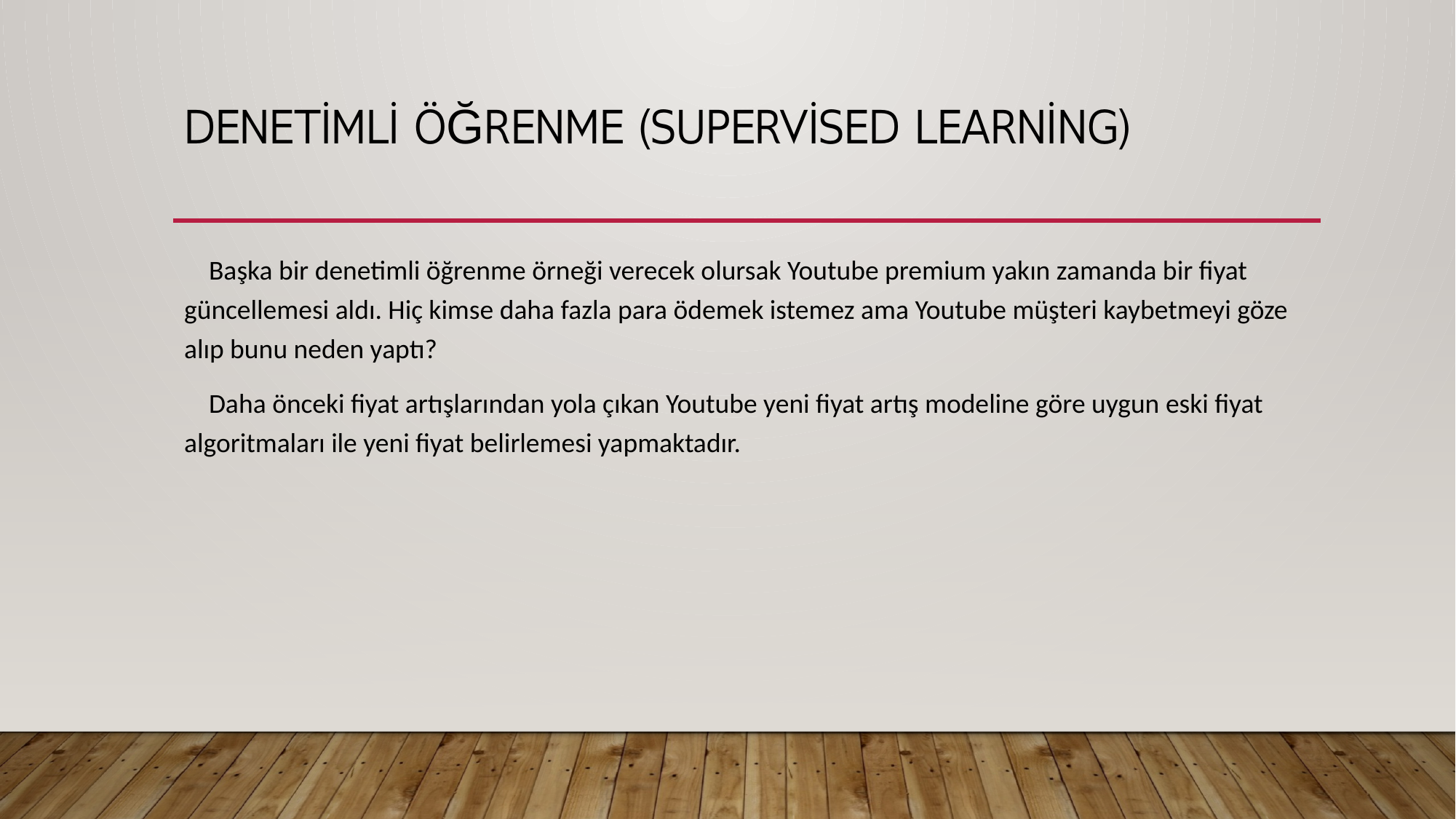

# Denetimli Öğrenme (Supervised Learning)
    Başka bir denetimli öğrenme örneği verecek olursak Youtube premium yakın zamanda bir fiyat güncellemesi aldı. Hiç kimse daha fazla para ödemek istemez ama Youtube müşteri kaybetmeyi göze alıp bunu neden yaptı?
    Daha önceki fiyat artışlarından yola çıkan Youtube yeni fiyat artış modeline göre uygun eski fiyat algoritmaları ile yeni fiyat belirlemesi yapmaktadır.